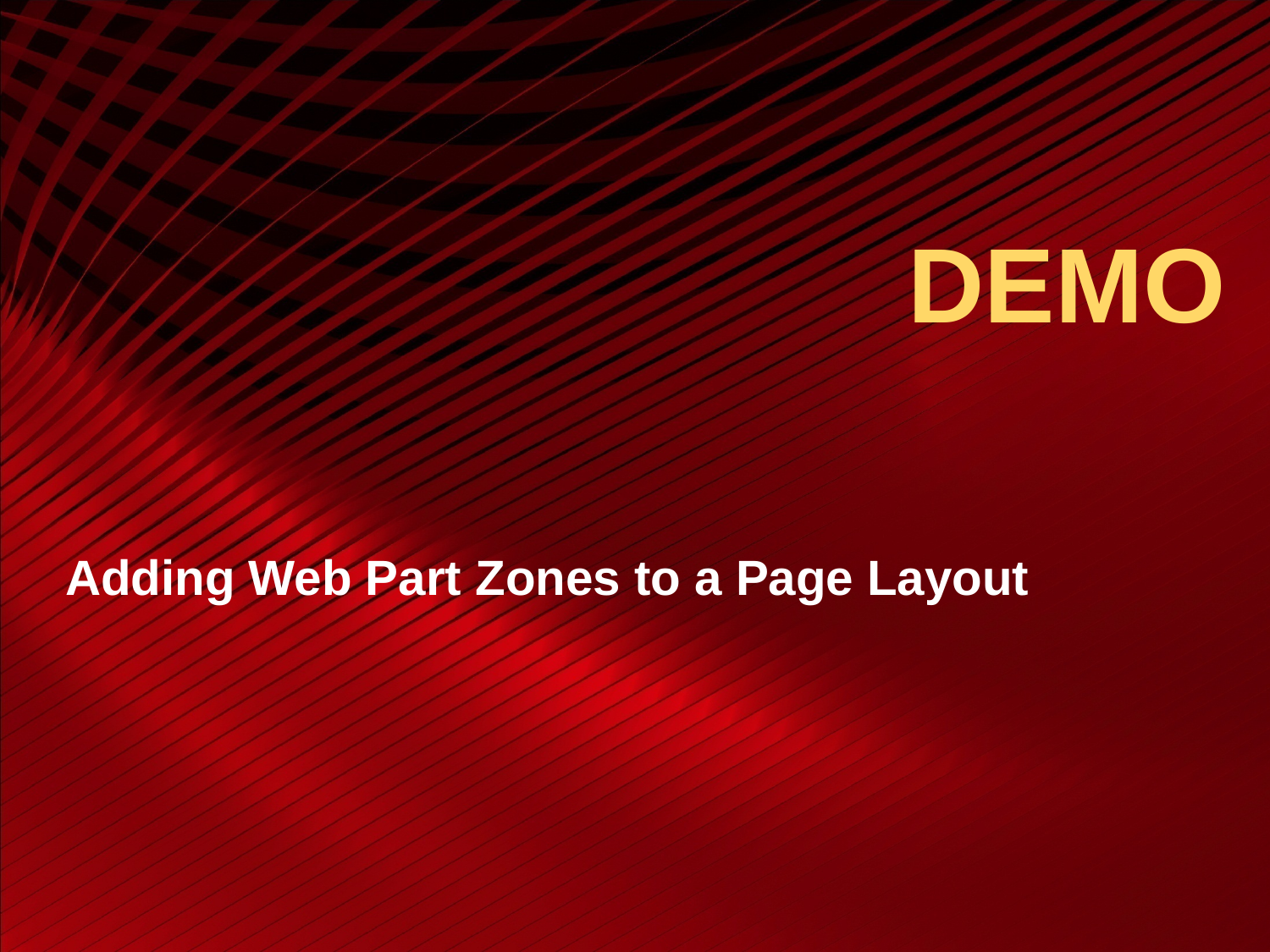

# DEMO
Adding Web Part Zones to a Page Layout